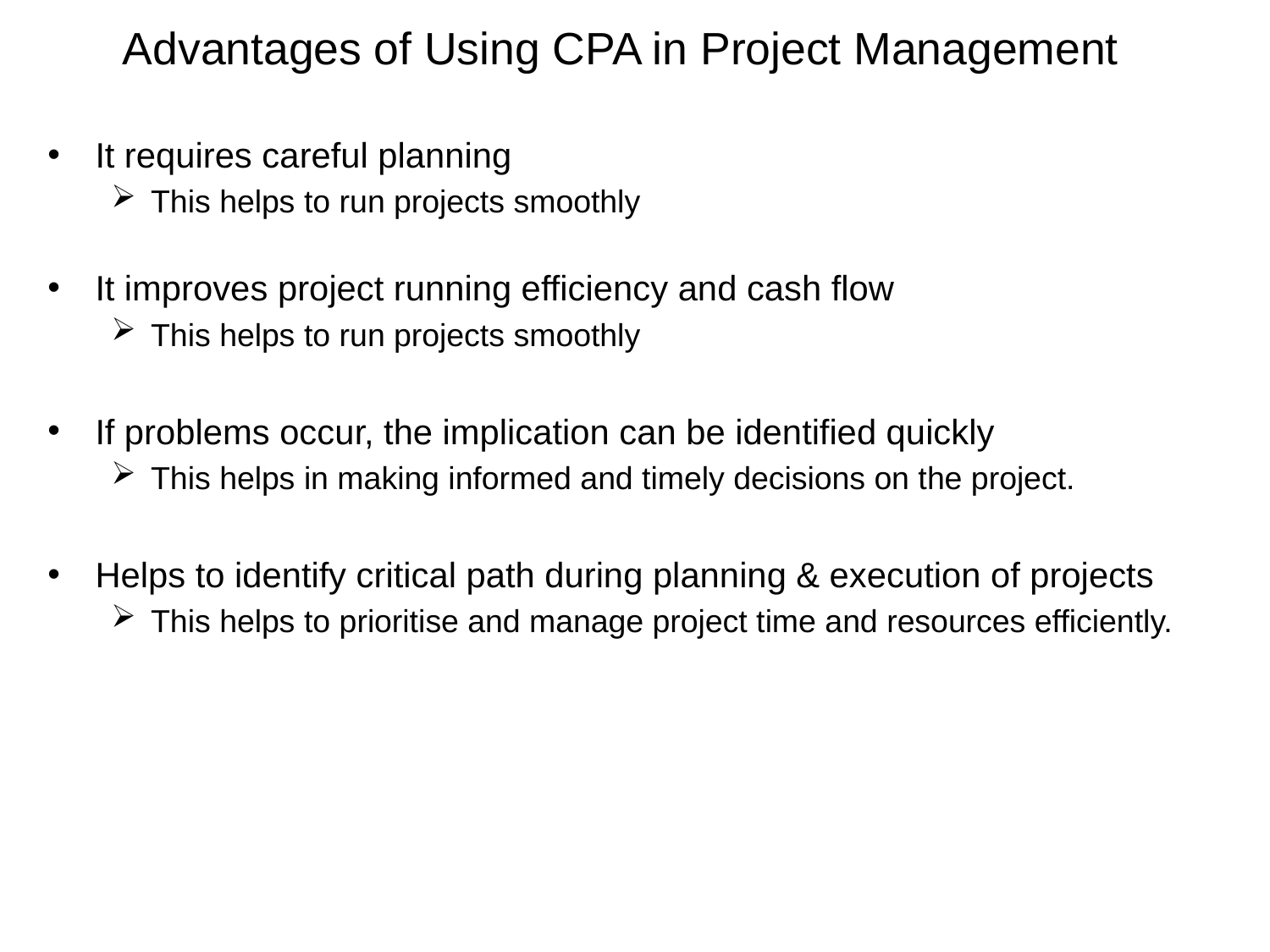

# Advantages of Using CPA in Project Management
It requires careful planning
This helps to run projects smoothly

It improves project running efficiency and cash flow
This helps to run projects smoothly

If problems occur, the implication can be identified quickly
This helps in making informed and timely decisions on the project.

Helps to identify critical path during planning & execution of projects
This helps to prioritise and manage project time and resources efficiently.